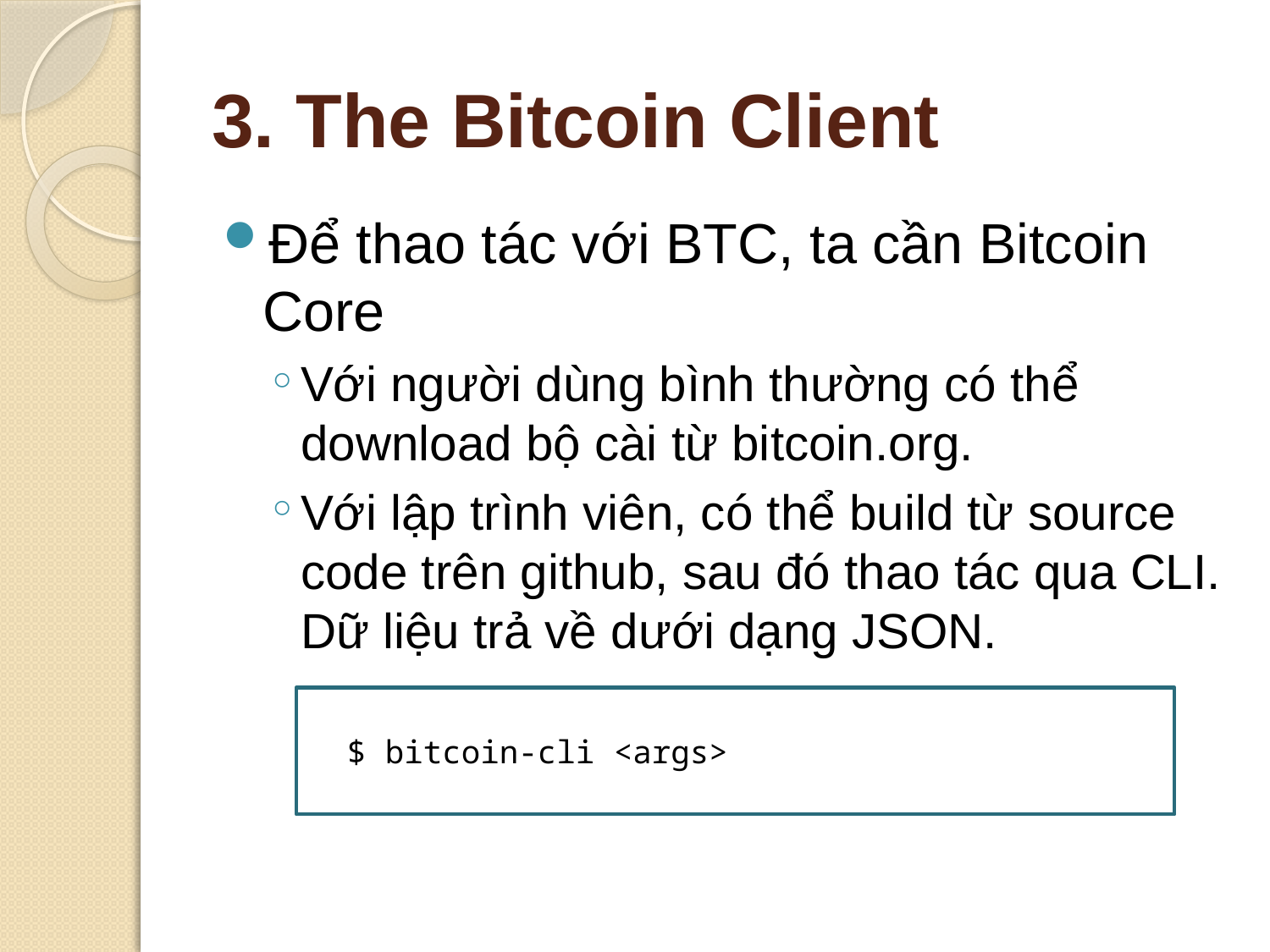

# 3. The Bitcoin Client
Để thao tác với BTC, ta cần Bitcoin Core
Với người dùng bình thường có thể download bộ cài từ bitcoin.org.
Với lập trình viên, có thể build từ source code trên github, sau đó thao tác qua CLI. Dữ liệu trả về dưới dạng JSON.
  $ bitcoin-cli <args>